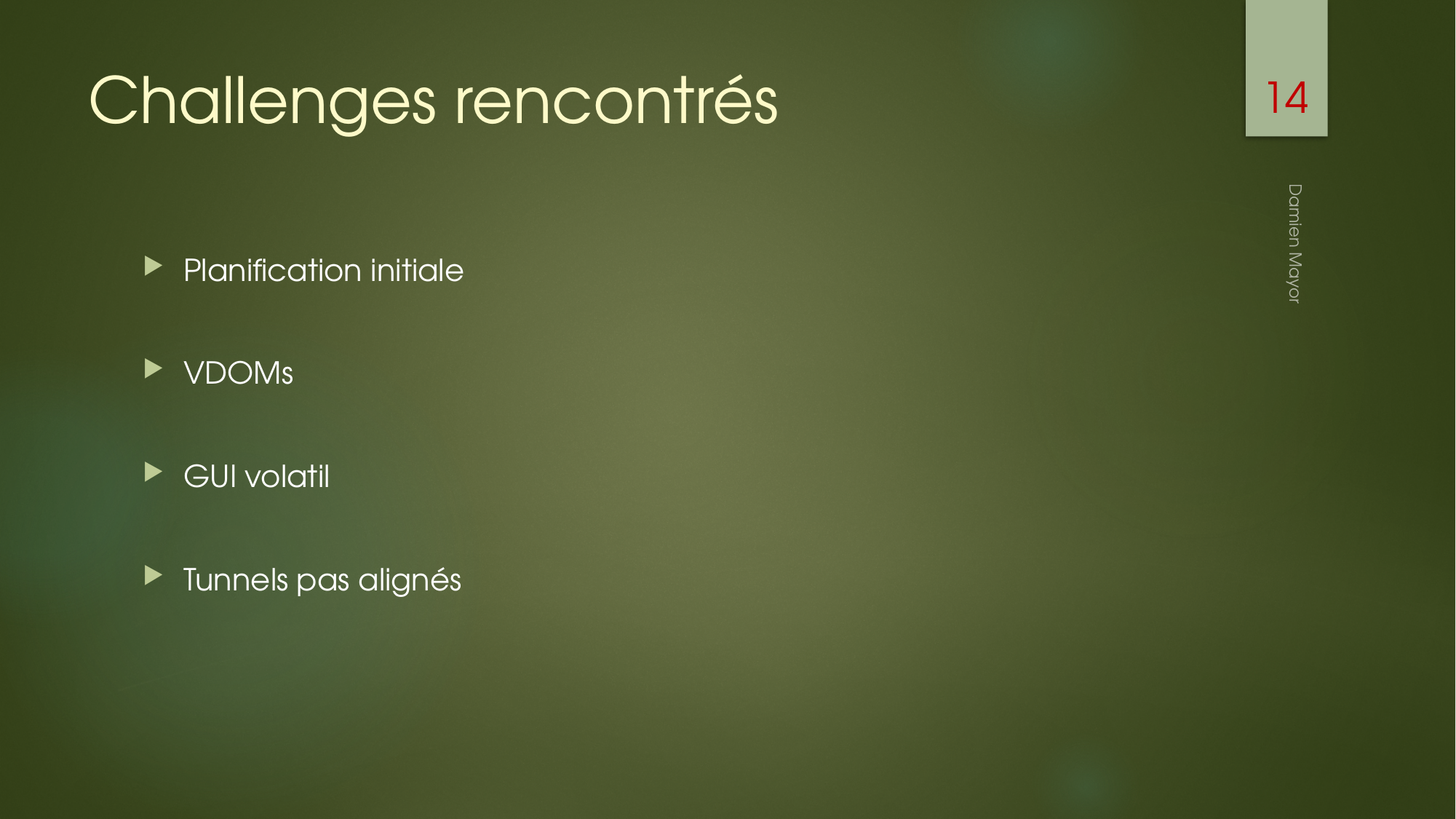

14
# Challenges rencontrés
Planification initiale

VDOMs

GUI volatil

Tunnels pas alignés

Damien Mayor